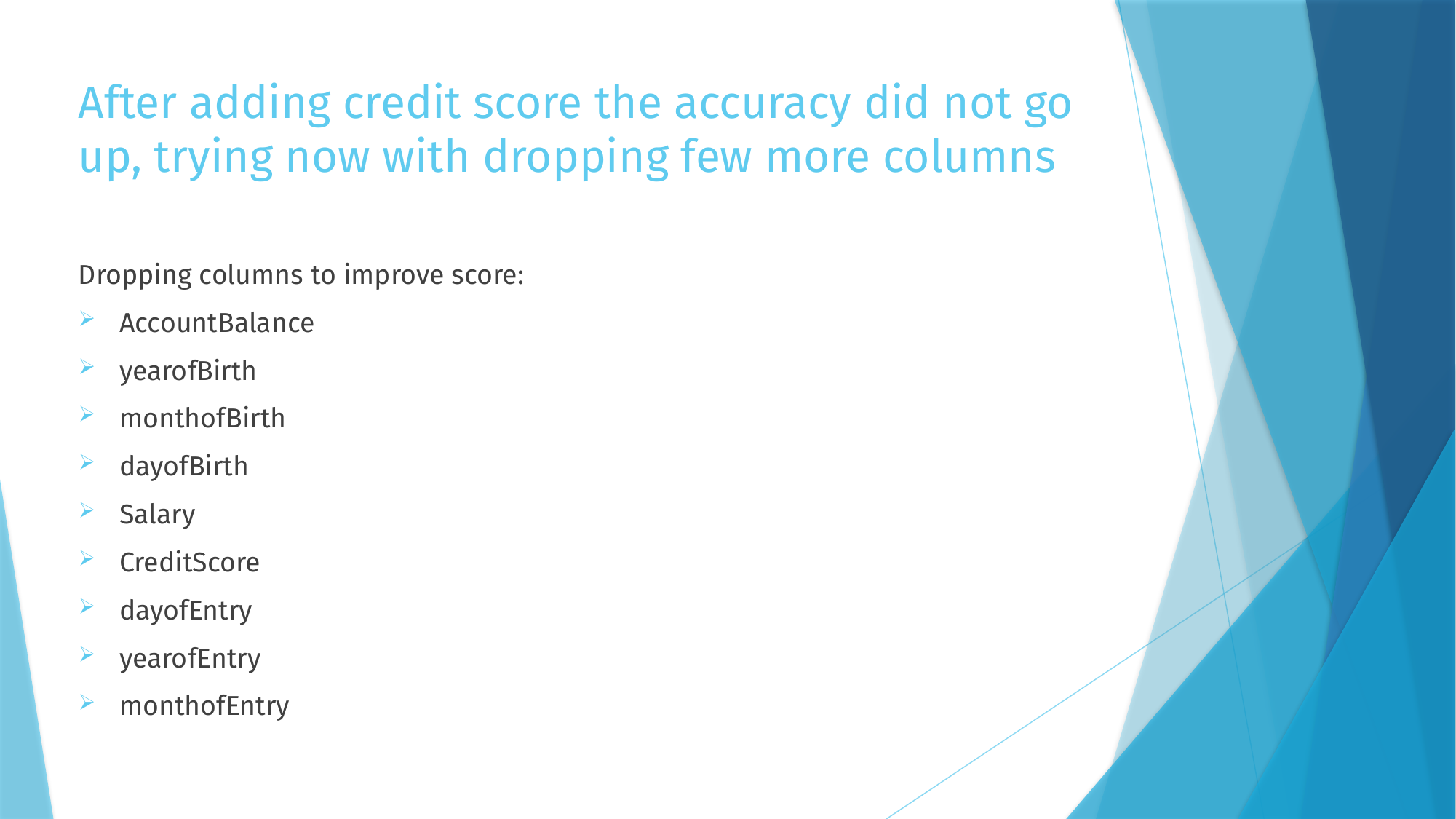

# After adding credit score the accuracy did not go up, trying now with dropping few more columns
Dropping columns to improve score:
AccountBalance
yearofBirth
monthofBirth
dayofBirth
Salary
CreditScore
dayofEntry
yearofEntry
monthofEntry